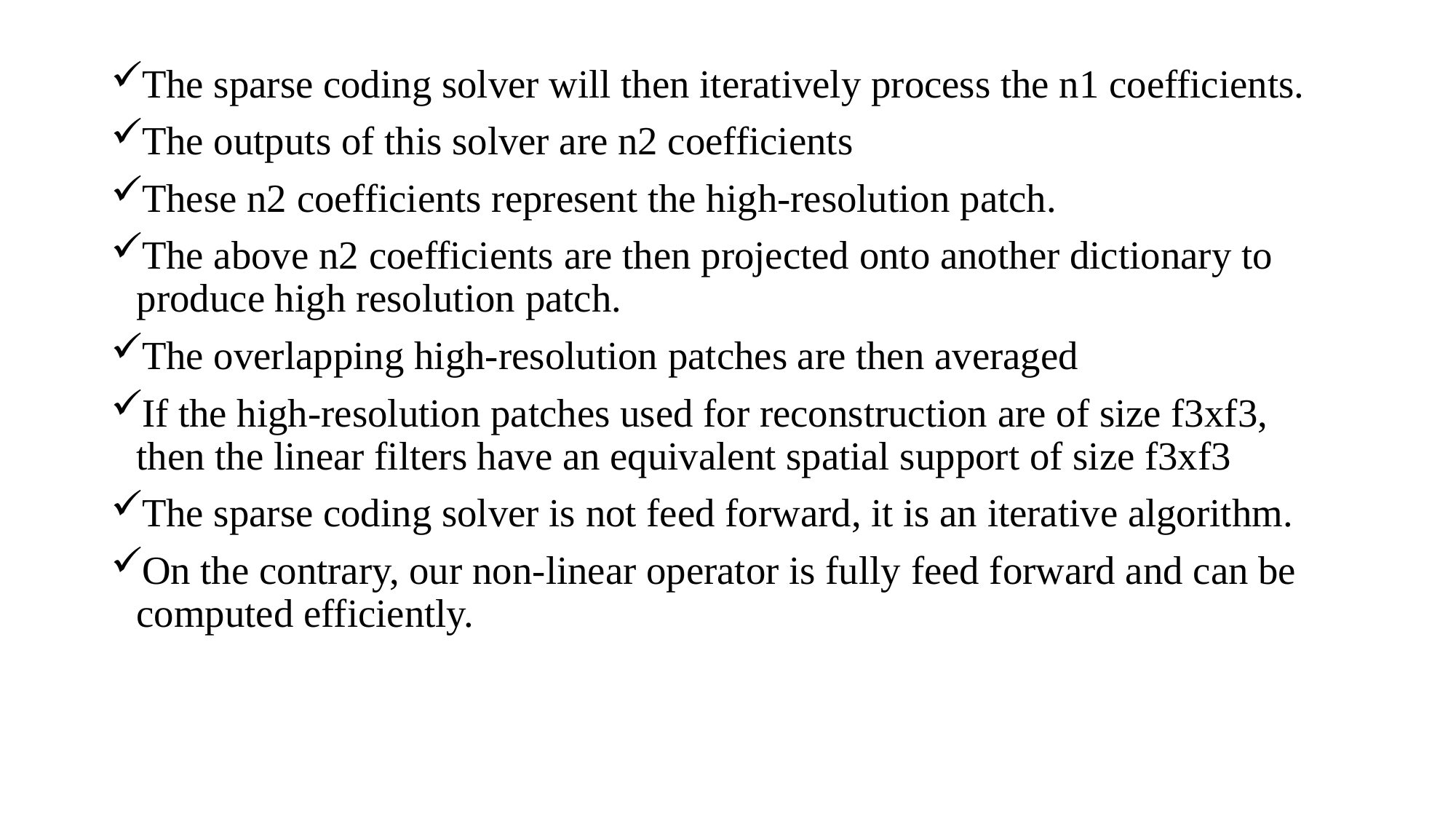

The sparse coding solver will then iteratively process the n1 coefficients.
The outputs of this solver are n2 coefficients
These n2 coefficients represent the high-resolution patch.
The above n2 coefficients are then projected onto another dictionary to produce high resolution patch.
The overlapping high-resolution patches are then averaged
If the high-resolution patches used for reconstruction are of size f3xf3, then the linear filters have an equivalent spatial support of size f3xf3
The sparse coding solver is not feed forward, it is an iterative algorithm.
On the contrary, our non-linear operator is fully feed forward and can be computed efficiently.